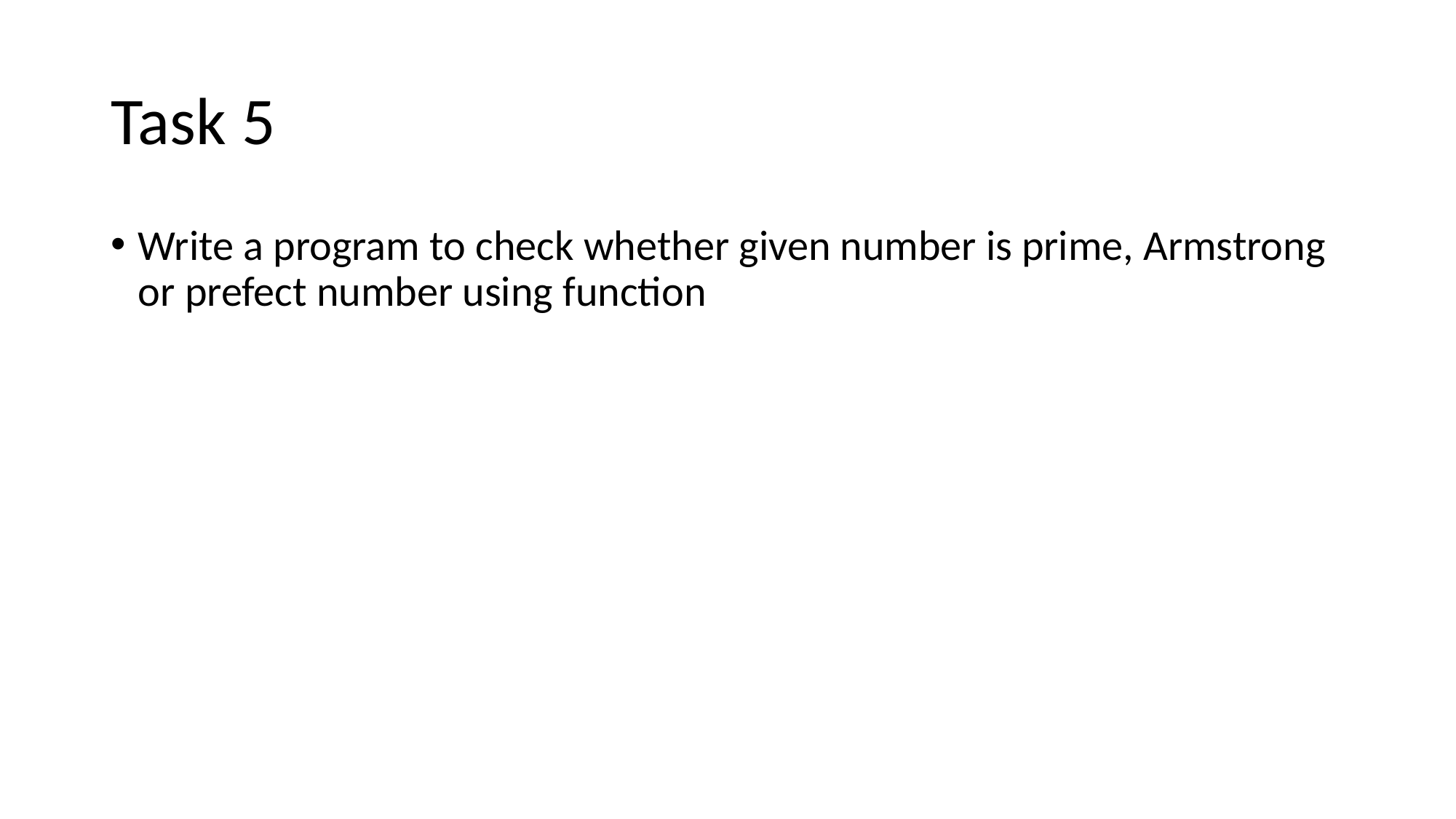

# Task 5
Write a program to check whether given number is prime, Armstrong or prefect number using function